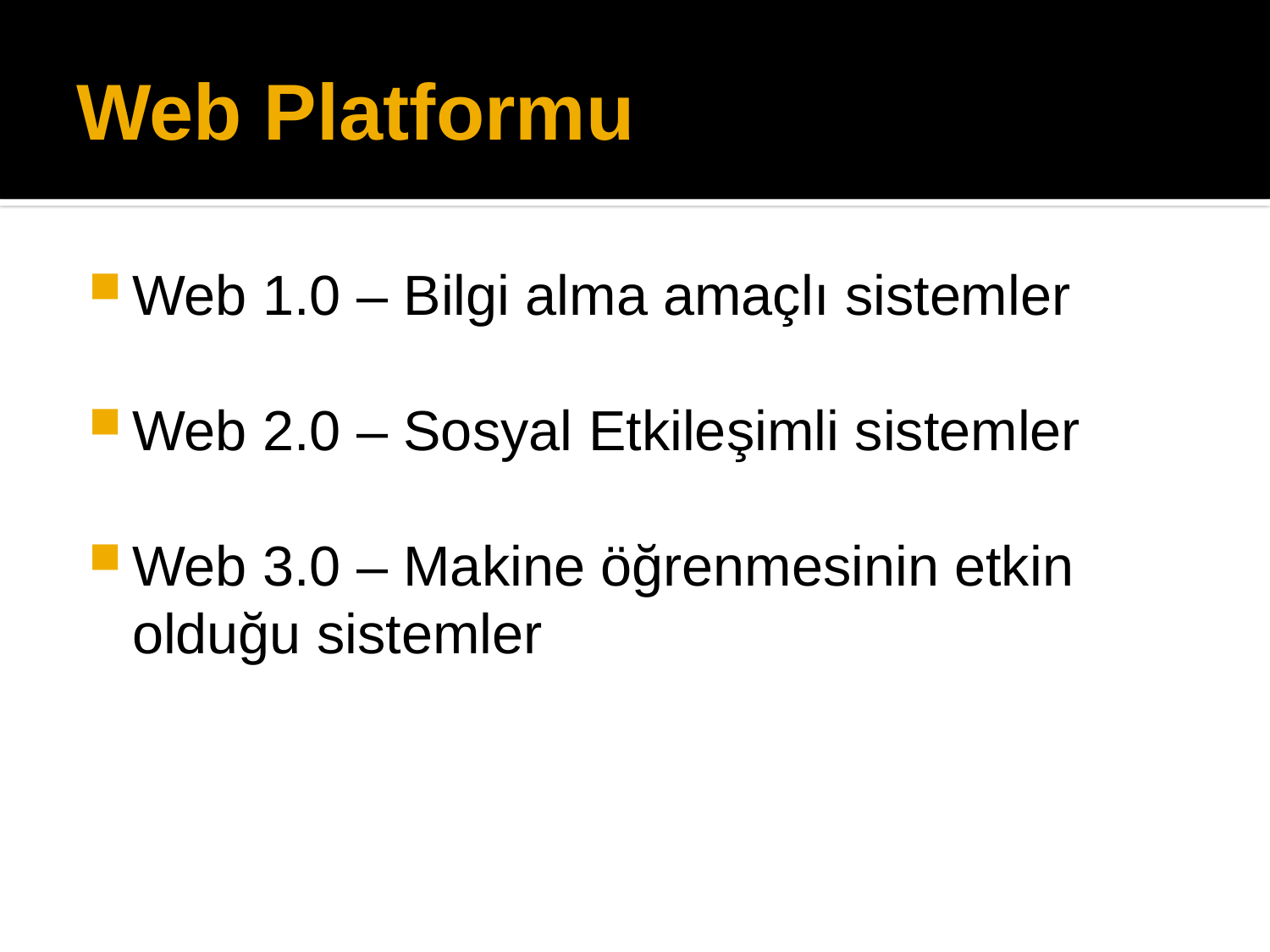

# Web Platformu
Web 1.0 – Bilgi alma amaçlı sistemler

Web 2.0 – Sosyal Etkileşimli sistemler

Web 3.0 – Makine öğrenmesinin etkin olduğu sistemler